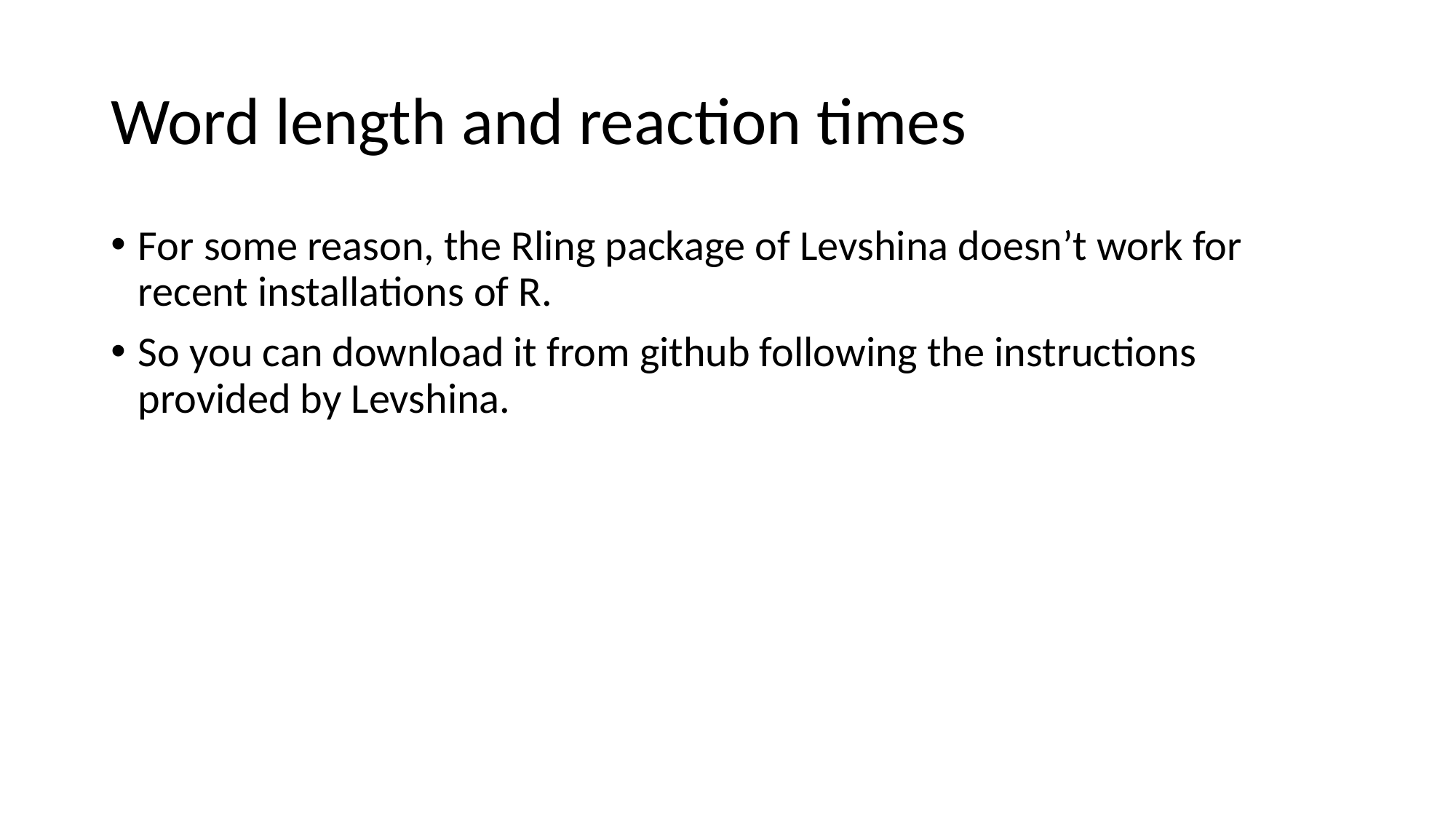

# Word length and reaction times
For some reason, the Rling package of Levshina doesn’t work for recent installations of R.
So you can download it from github following the instructions provided by Levshina.